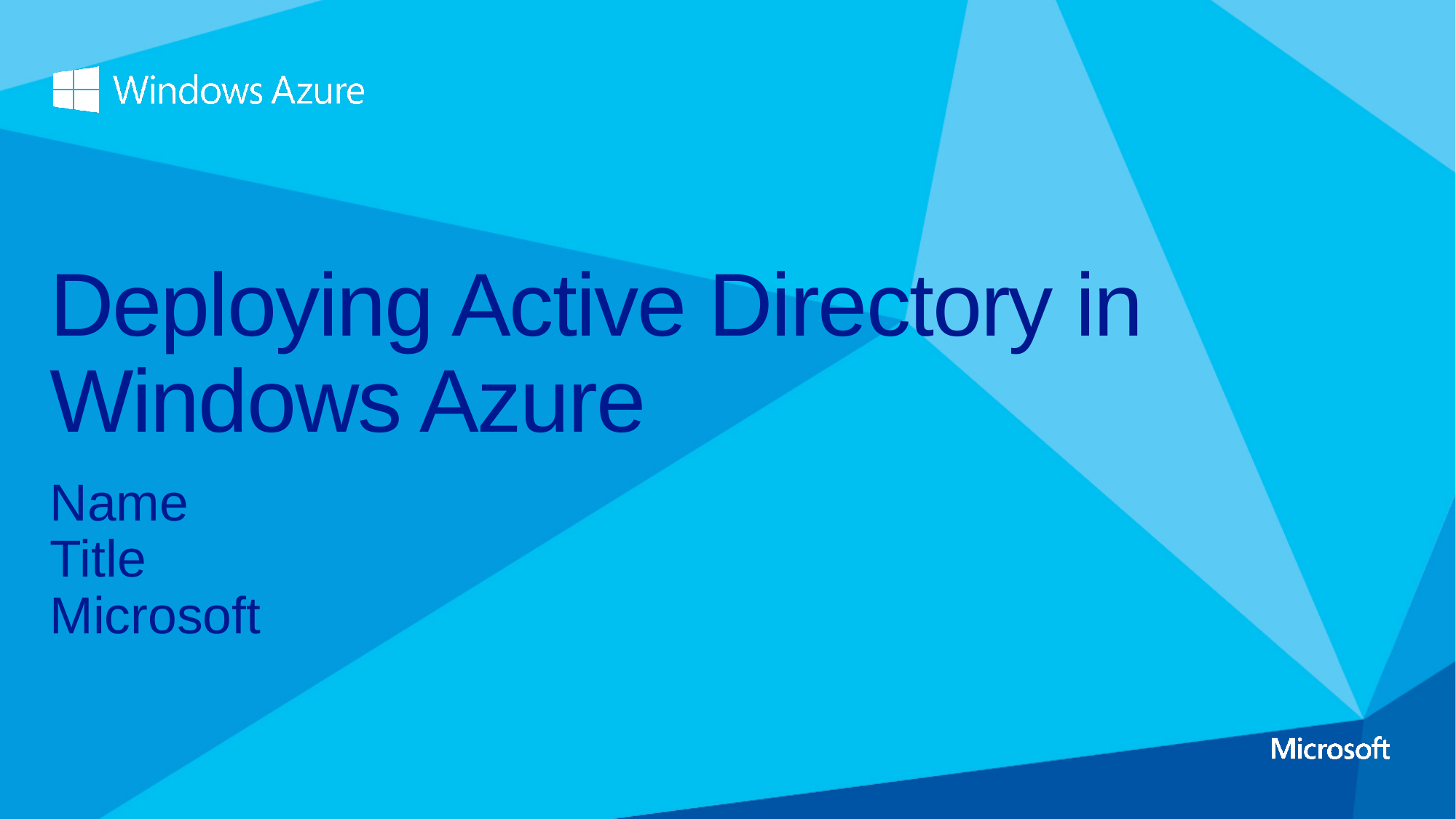

# Deploying Active Directory in Windows Azure
Name
Title
Microsoft